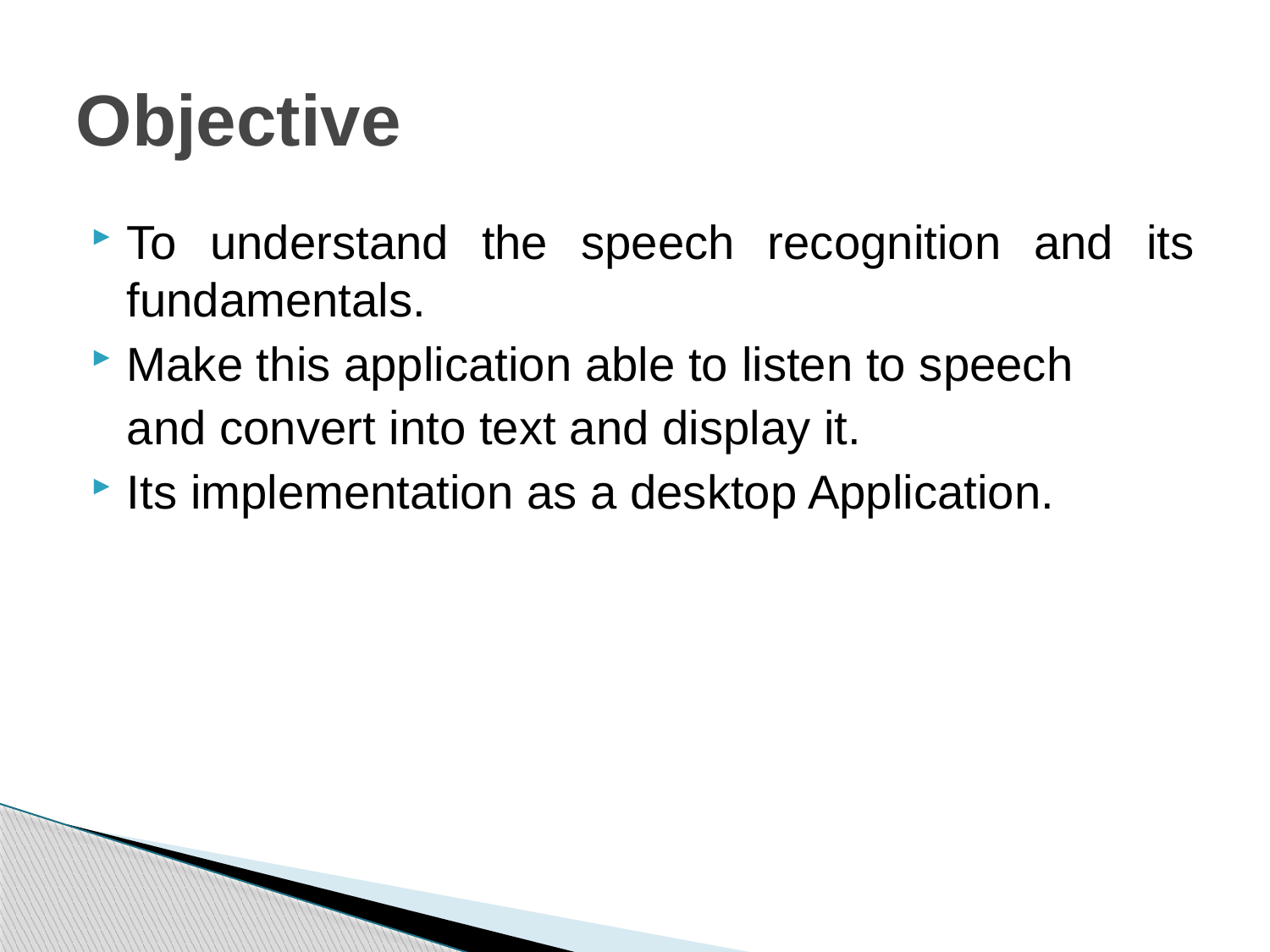

# Objective
To understand the speech recognition and its fundamentals.
Make this application able to listen to speech
	and convert into text and display it.
Its implementation as a desktop Application.